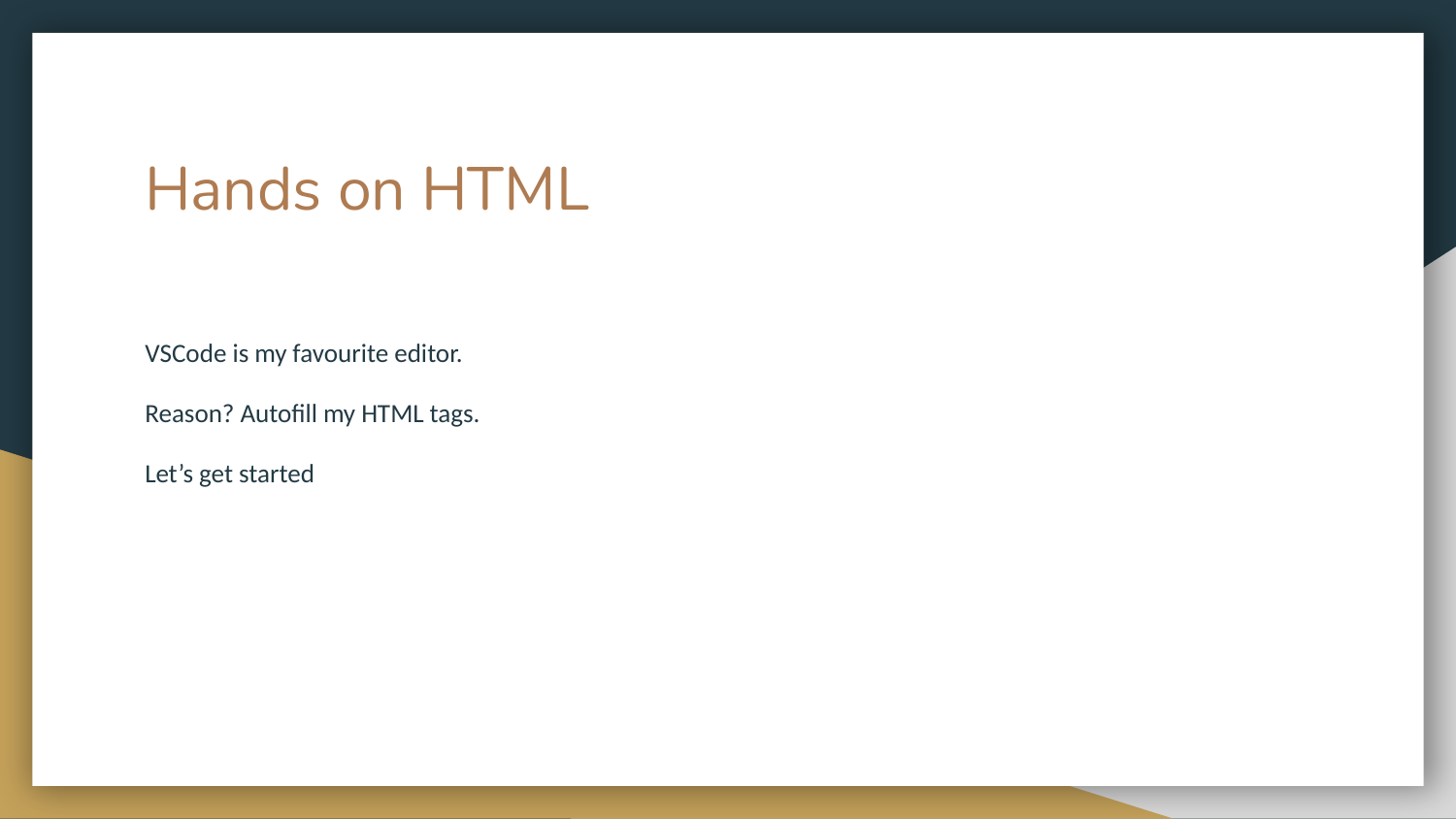

# Hands on HTML
VSCode is my favourite editor.
Reason? Autofill my HTML tags.
Let’s get started